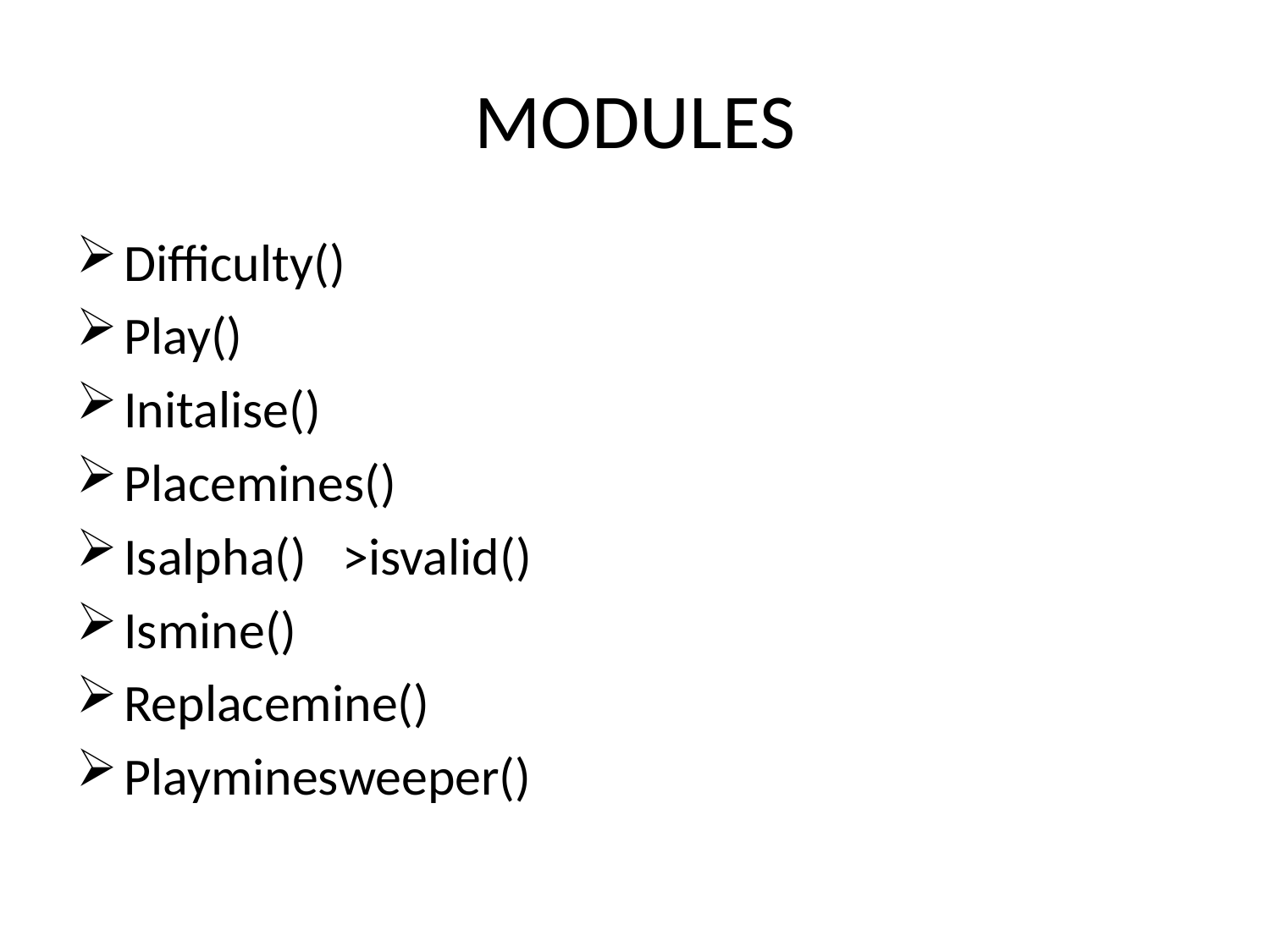

# MODULES
Difficulty()
Play()
Initalise()
Placemines()
Isalpha()   >isvalid()
Ismine()
Replacemine()
Playminesweeper()